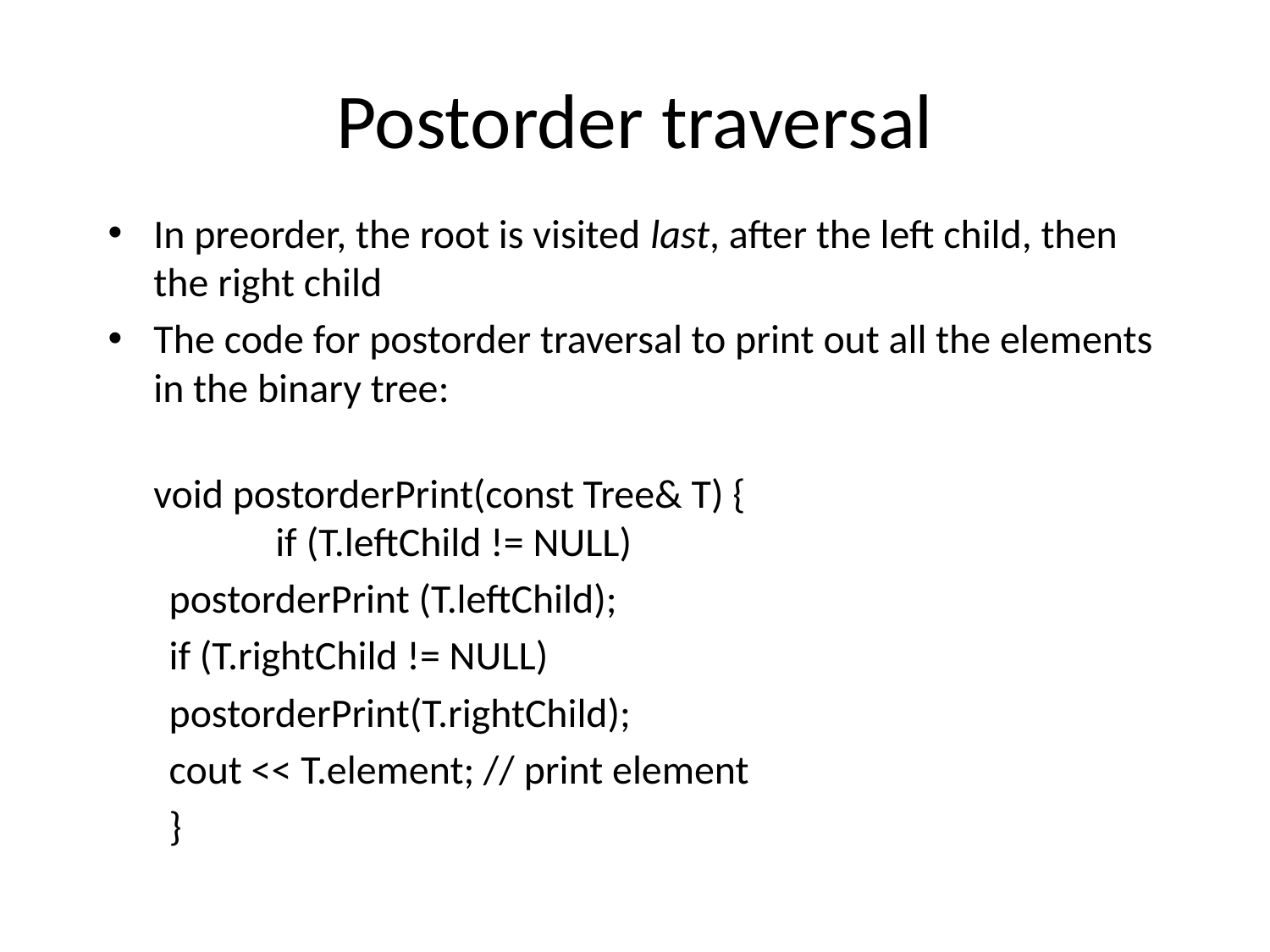

# Postorder traversal
In preorder, the root is visited last, after the left child, then the right child
The code for postorder traversal to print out all the elements in the binary tree:
void postorderPrint(const Tree& T) {
	if (T.leftChild != NULL)
		postorderPrint (T.leftChild);
	if (T.rightChild != NULL)
		postorderPrint(T.rightChild);
	cout << T.element; // print element
}